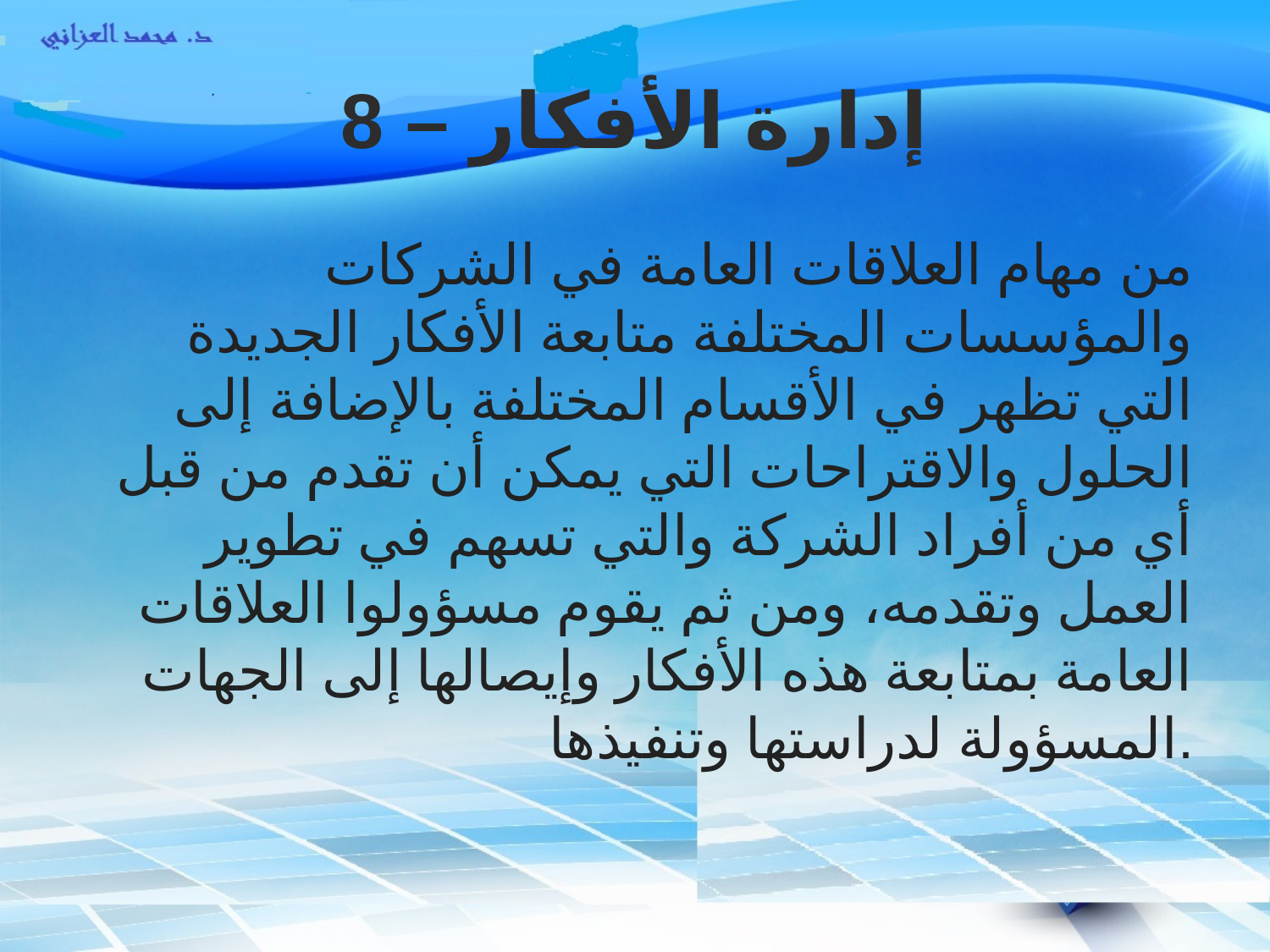

# 8 – إدارة الأفكار
من مهام العلاقات العامة في الشركات والمؤسسات المختلفة متابعة الأفكار الجديدة التي تظهر في الأقسام المختلفة بالإضافة إلى الحلول والاقتراحات التي يمكن أن تقدم من قبل أي من أفراد الشركة والتي تسهم في تطوير العمل وتقدمه، ومن ثم يقوم مسؤولوا العلاقات العامة بمتابعة هذه الأفكار وإيصالها إلى الجهات المسؤولة لدراستها وتنفيذها.